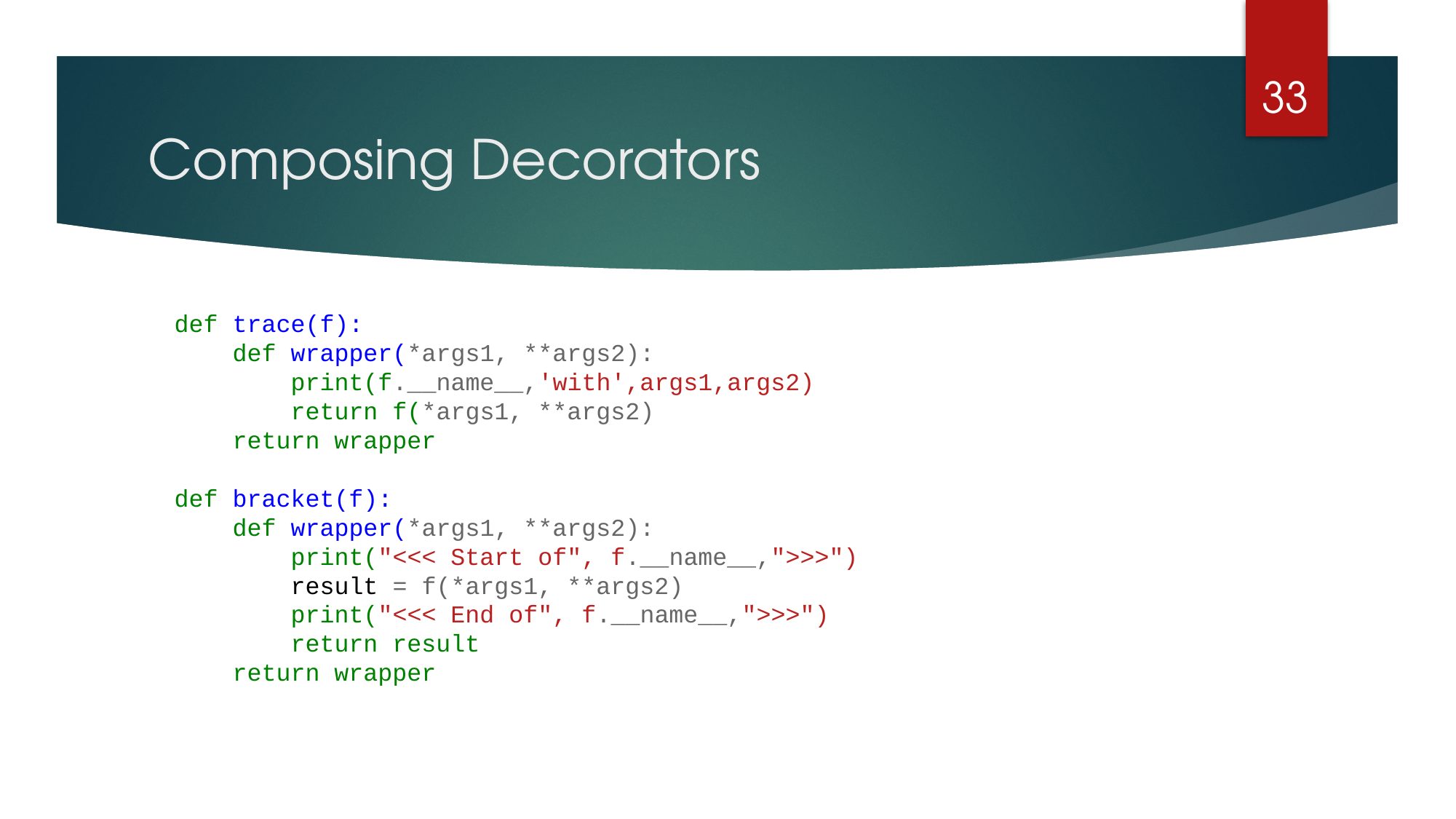

33
# Composing Decorators
def trace(f):
    def wrapper(*args1, **args2):
        print(f.__name__,'with',args1,args2)
        return f(*args1, **args2)
    return wrapper

def bracket(f):
    def wrapper(*args1, **args2):
        print("<<< Start of", f.__name__,">>>")
        result = f(*args1, **args2)
        print("<<< End of", f.__name__,">>>")
        return result
    return wrapper